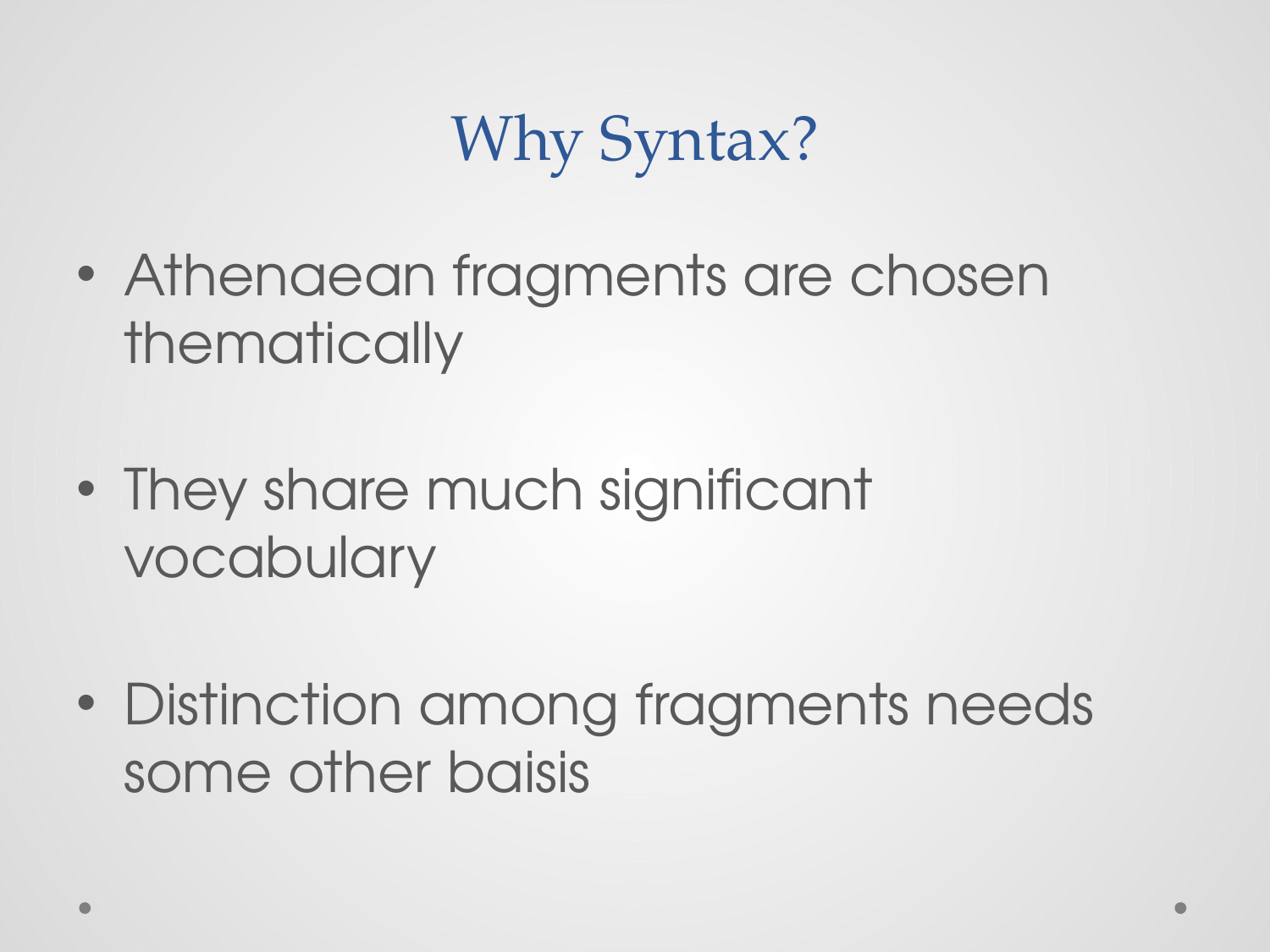

# Why Syntax?
Athenaean fragments are chosen thematically
They share much significant vocabulary
Distinction among fragments needs some other baisis